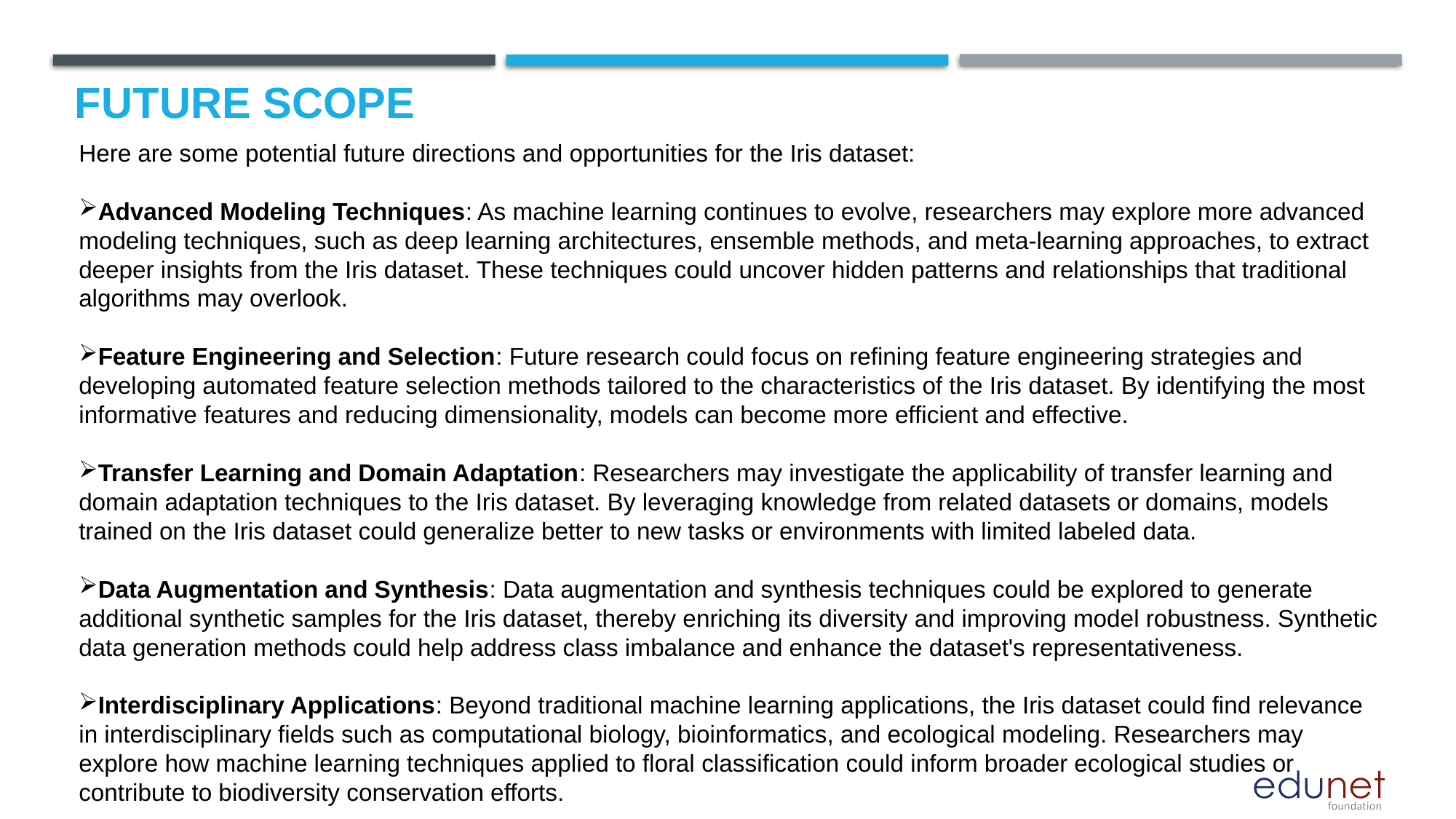

Future scope
Here are some potential future directions and opportunities for the Iris dataset:

Advanced Modeling Techniques: As machine learning continues to evolve, researchers may explore more advanced modeling techniques, such as deep learning architectures, ensemble methods, and meta-learning approaches, to extract deeper insights from the Iris dataset. These techniques could uncover hidden patterns and relationships that traditional algorithms may overlook.

Feature Engineering and Selection: Future research could focus on refining feature engineering strategies and developing automated feature selection methods tailored to the characteristics of the Iris dataset. By identifying the most informative features and reducing dimensionality, models can become more efficient and effective.

Transfer Learning and Domain Adaptation: Researchers may investigate the applicability of transfer learning and domain adaptation techniques to the Iris dataset. By leveraging knowledge from related datasets or domains, models trained on the Iris dataset could generalize better to new tasks or environments with limited labeled data.

Data Augmentation and Synthesis: Data augmentation and synthesis techniques could be explored to generate additional synthetic samples for the Iris dataset, thereby enriching its diversity and improving model robustness. Synthetic data generation methods could help address class imbalance and enhance the dataset's representativeness.

Interdisciplinary Applications: Beyond traditional machine learning applications, the Iris dataset could find relevance in interdisciplinary fields such as computational biology, bioinformatics, and ecological modeling. Researchers may explore how machine learning techniques applied to floral classification could inform broader ecological studies or contribute to biodiversity conservation efforts.